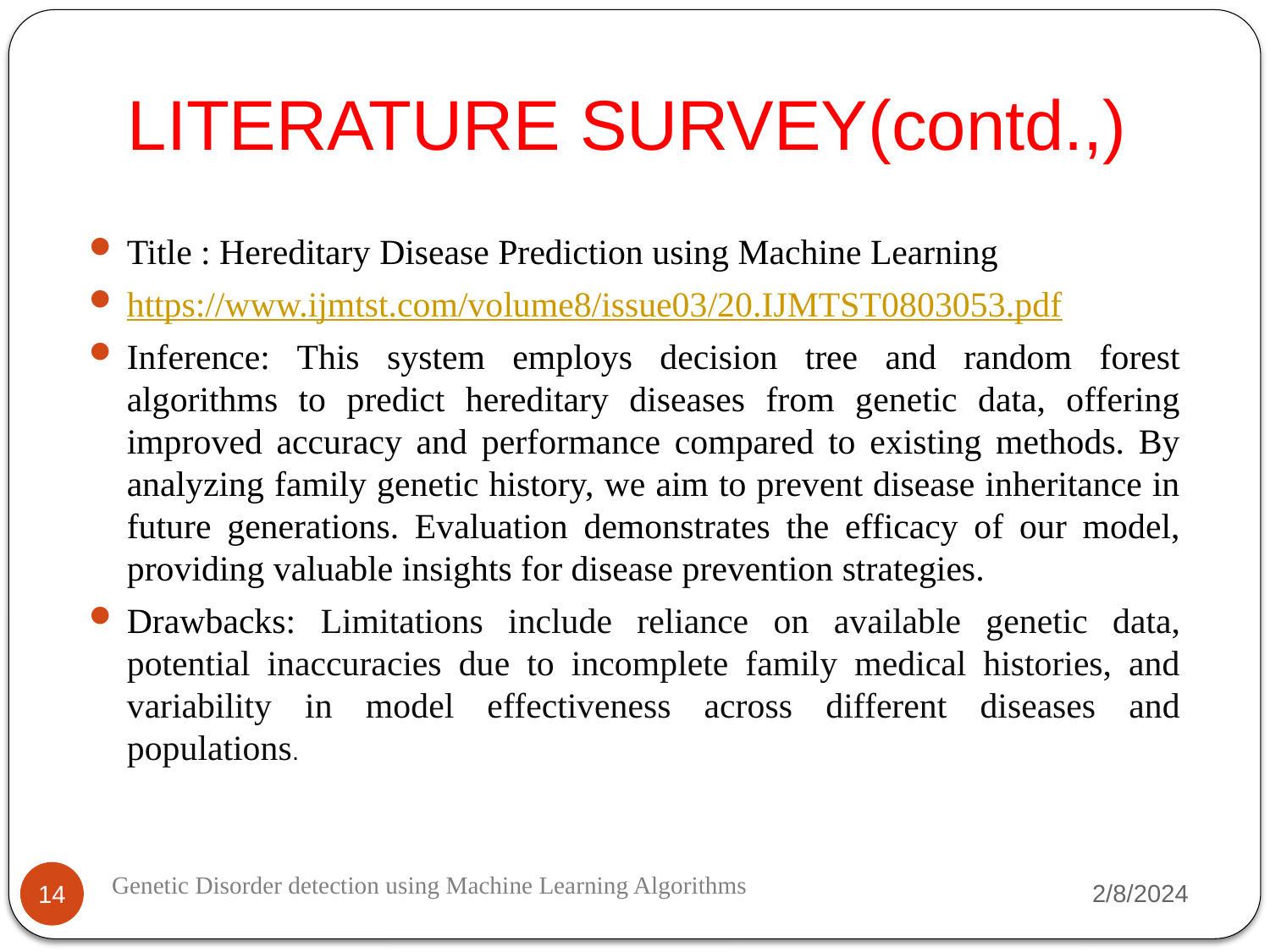

# LITERATURE SURVEY(contd.,)
Title : Hereditary Disease Prediction using Machine Learning
https://www.ijmtst.com/volume8/issue03/20.IJMTST0803053.pdf
Inference: This system employs decision tree and random forest algorithms to predict hereditary diseases from genetic data, offering improved accuracy and performance compared to existing methods. By analyzing family genetic history, we aim to prevent disease inheritance in future generations. Evaluation demonstrates the efficacy of our model, providing valuable insights for disease prevention strategies.
Drawbacks: Limitations include reliance on available genetic data, potential inaccuracies due to incomplete family medical histories, and variability in model effectiveness across different diseases and populations.
2/8/2024
14
Genetic Disorder detection using Machine Learning Algorithms